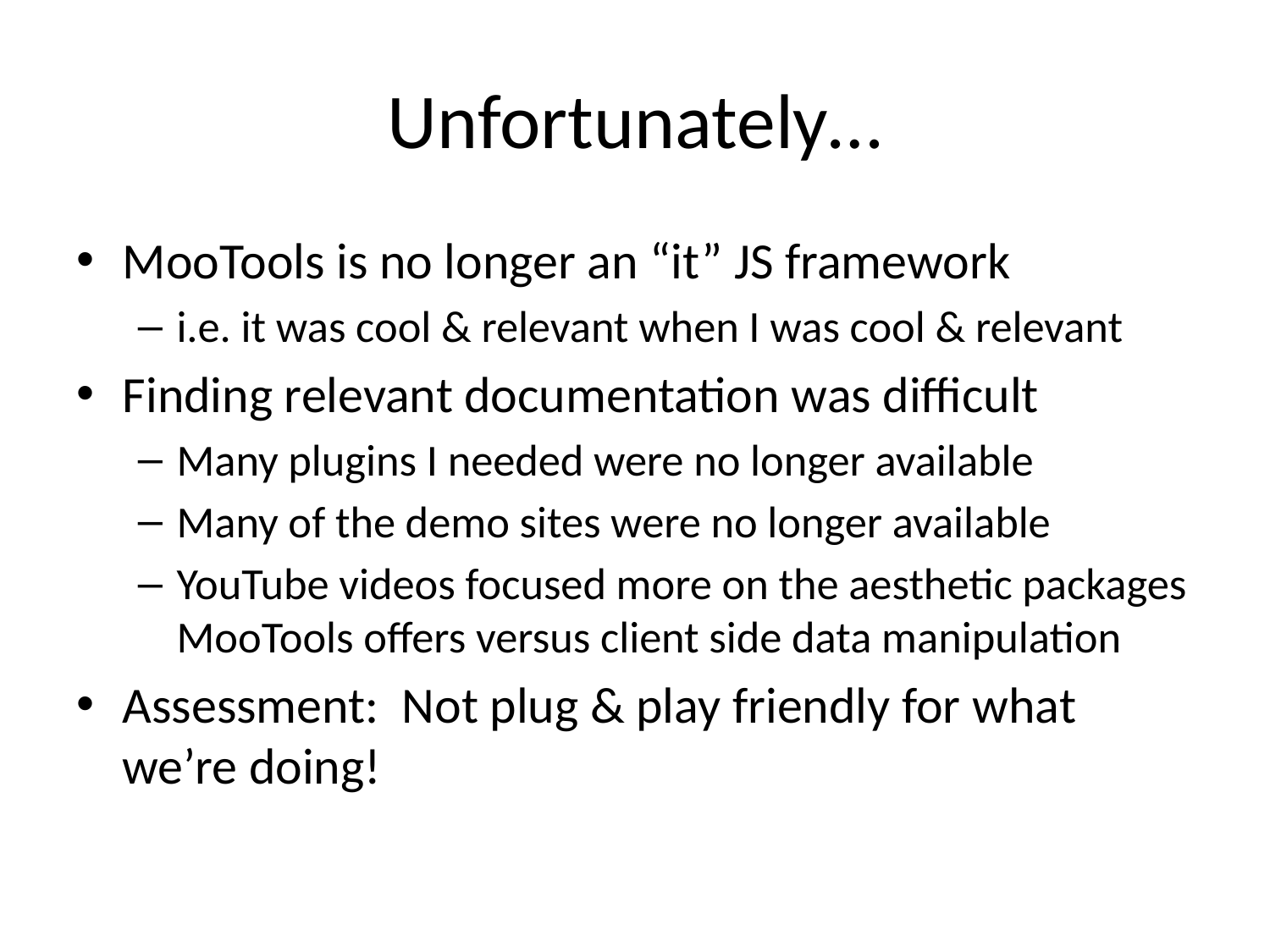

# Unfortunately…
MooTools is no longer an “it” JS framework
i.e. it was cool & relevant when I was cool & relevant
Finding relevant documentation was difficult
Many plugins I needed were no longer available
Many of the demo sites were no longer available
YouTube videos focused more on the aesthetic packages MooTools offers versus client side data manipulation
Assessment:  Not plug & play friendly for what we’re doing!